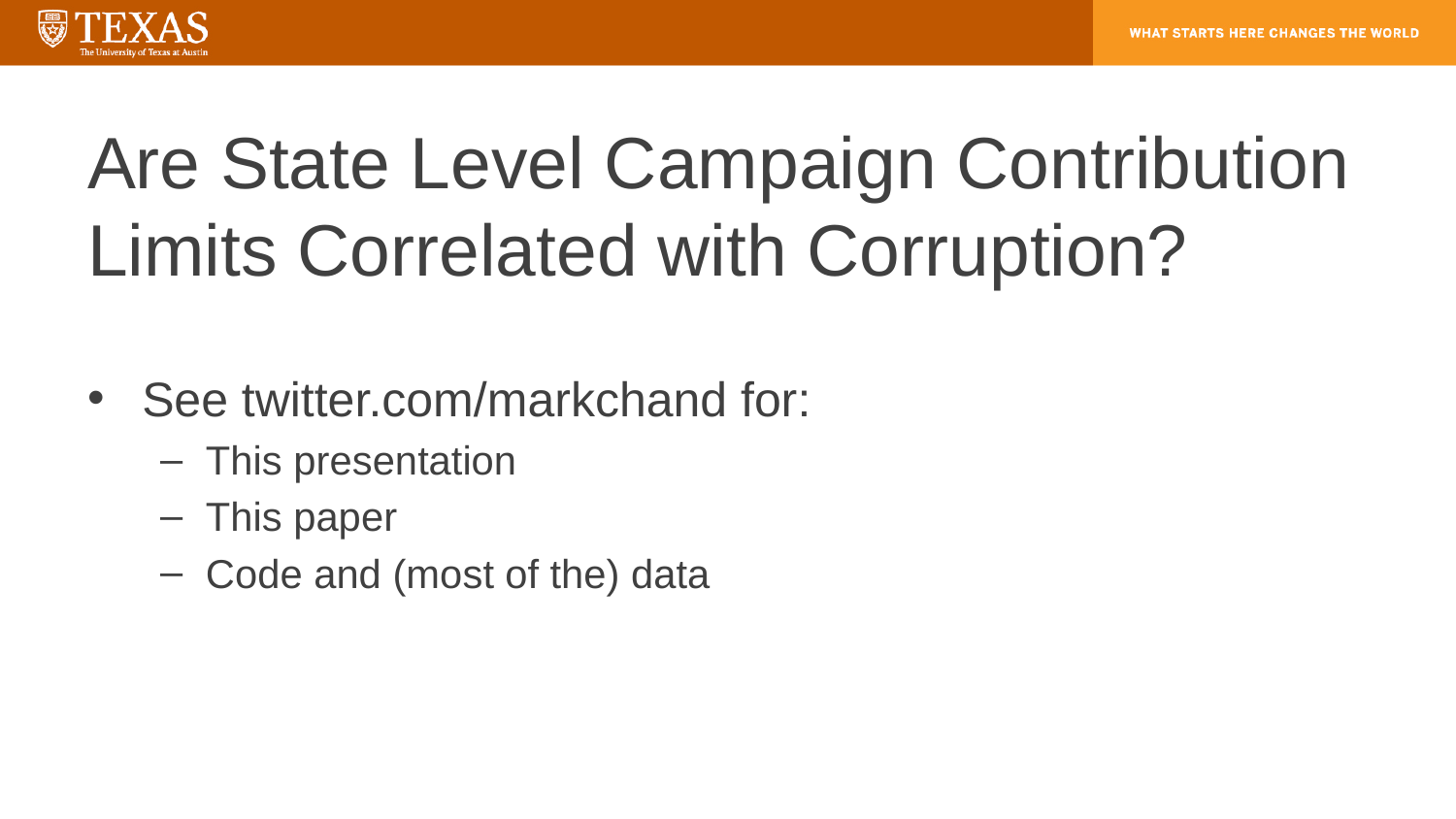

# Are State Level Campaign Contribution Limits Correlated with Corruption?
See twitter.com/markchand for:
This presentation
This paper
Code and (most of the) data